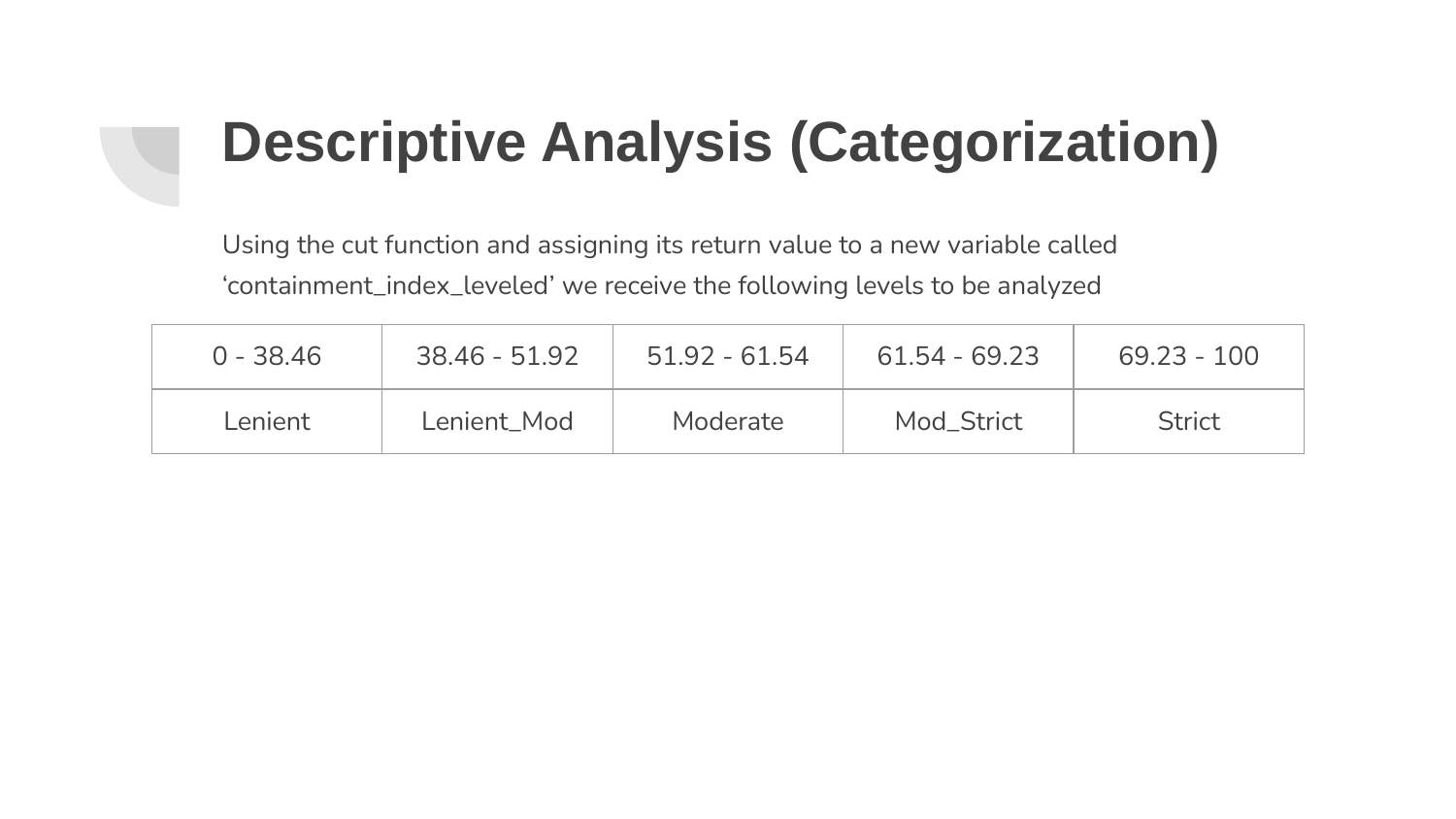

# Descriptive Analysis (Categorization)

Using the cut function and assigning its return value to a new variable called ‘containment_index_leveled’ we receive the following levels to be analyzed

| 0 - 38.46 | 38.46 - 51.92 | 51.92 - 61.54 | 61.54 - 69.23 | 69.23 - 100 |
| --- | --- | --- | --- | --- |
| Lenient | Lenient\_Mod | Moderate | Mod\_Strict | Strict |